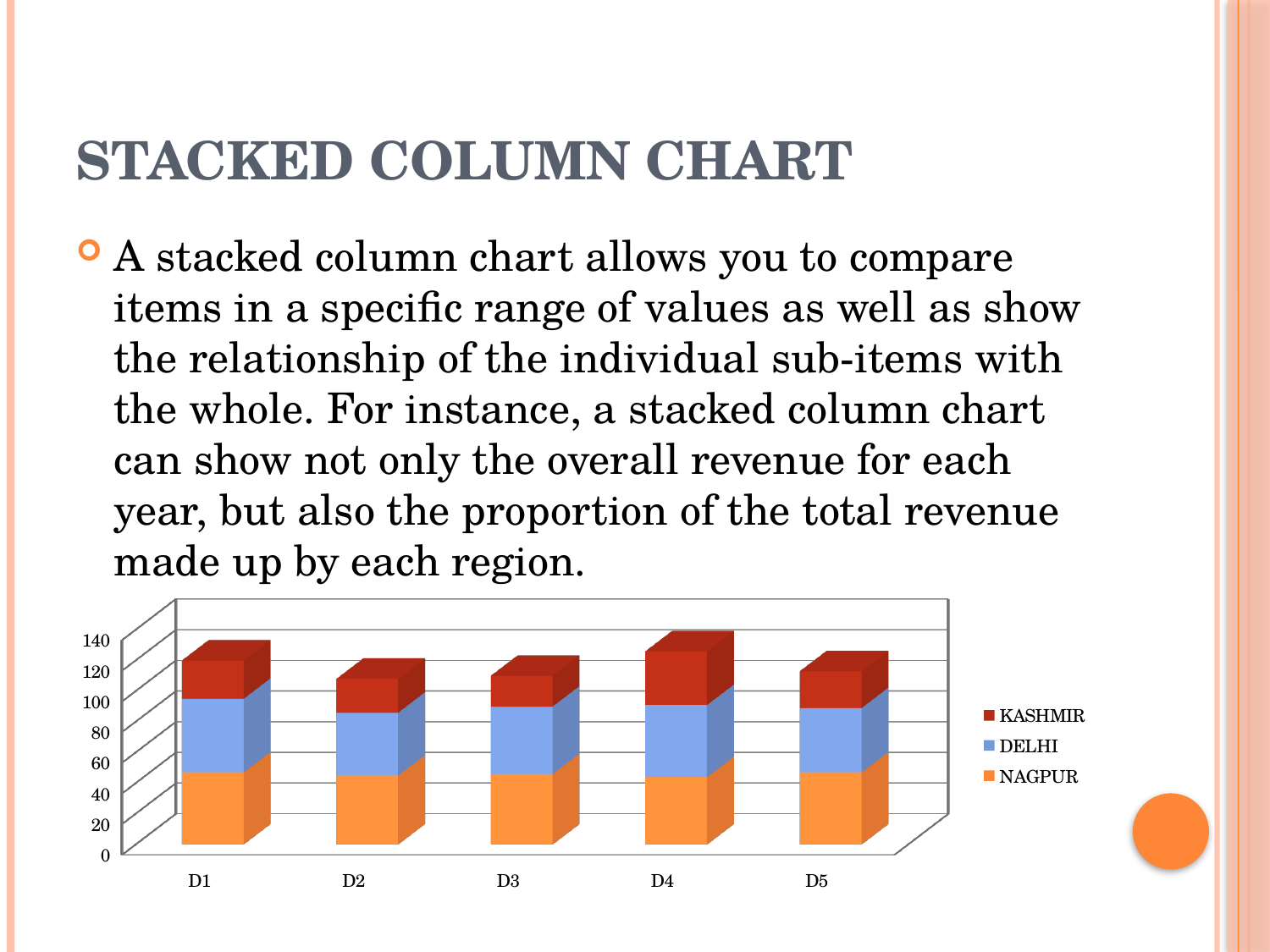

# Stacked Column Chart
A stacked column chart allows you to compare items in a specific range of values as well as show the relationship of the individual sub-items with the whole. For instance, a stacked column chart can show not only the overall revenue for each year, but also the proportion of the total revenue made up by each region.

[unsupported chart]